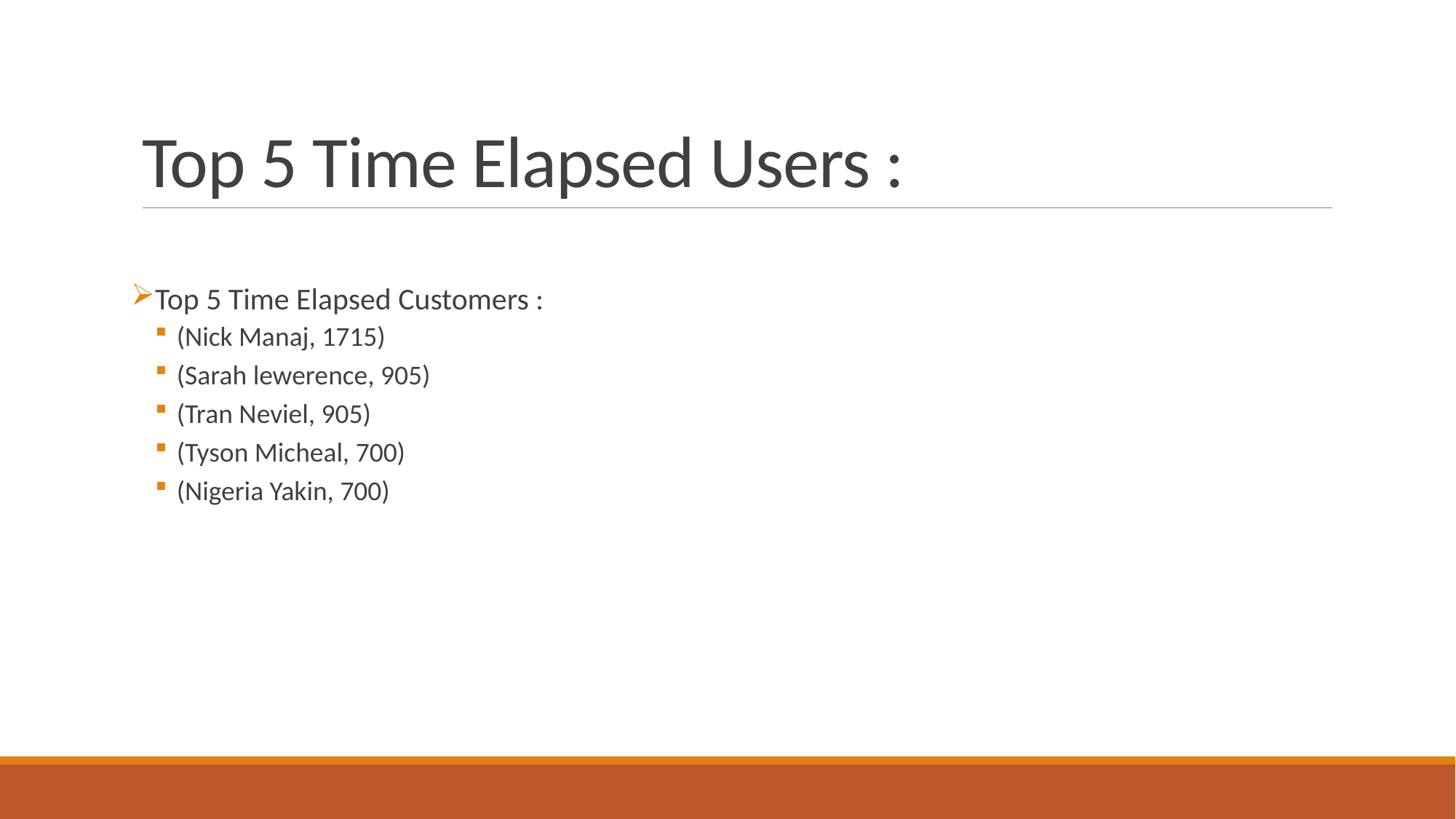

# Top 5 Time Elapsed Users :

Top 5 Time Elapsed Customers :
(Nick Manaj, 1715)
(Sarah lewerence, 905)
(Tran Neviel, 905)
(Tyson Micheal, 700)
(Nigeria Yakin, 700)